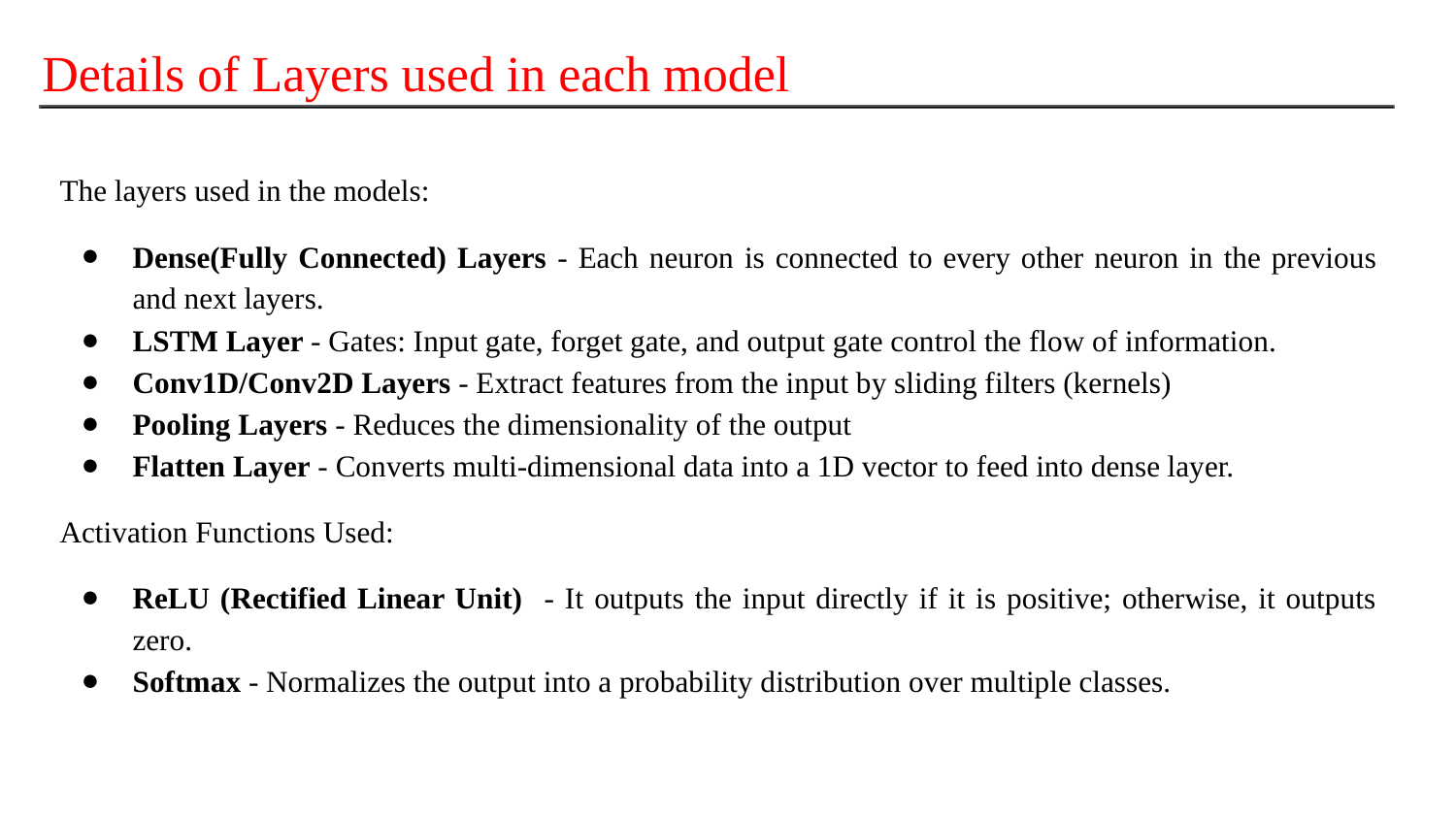

# Details of Layers used in each model

The layers used in the models:
Dense(Fully Connected) Layers - Each neuron is connected to every other neuron in the previous and next layers.
LSTM Layer - Gates: Input gate, forget gate, and output gate control the flow of information.
Conv1D/Conv2D Layers - Extract features from the input by sliding filters (kernels)
Pooling Layers - Reduces the dimensionality of the output
Flatten Layer - Converts multi-dimensional data into a 1D vector to feed into dense layer.
Activation Functions Used:
ReLU (Rectified Linear Unit)  - It outputs the input directly if it is positive; otherwise, it outputs zero.
Softmax - Normalizes the output into a probability distribution over multiple classes.